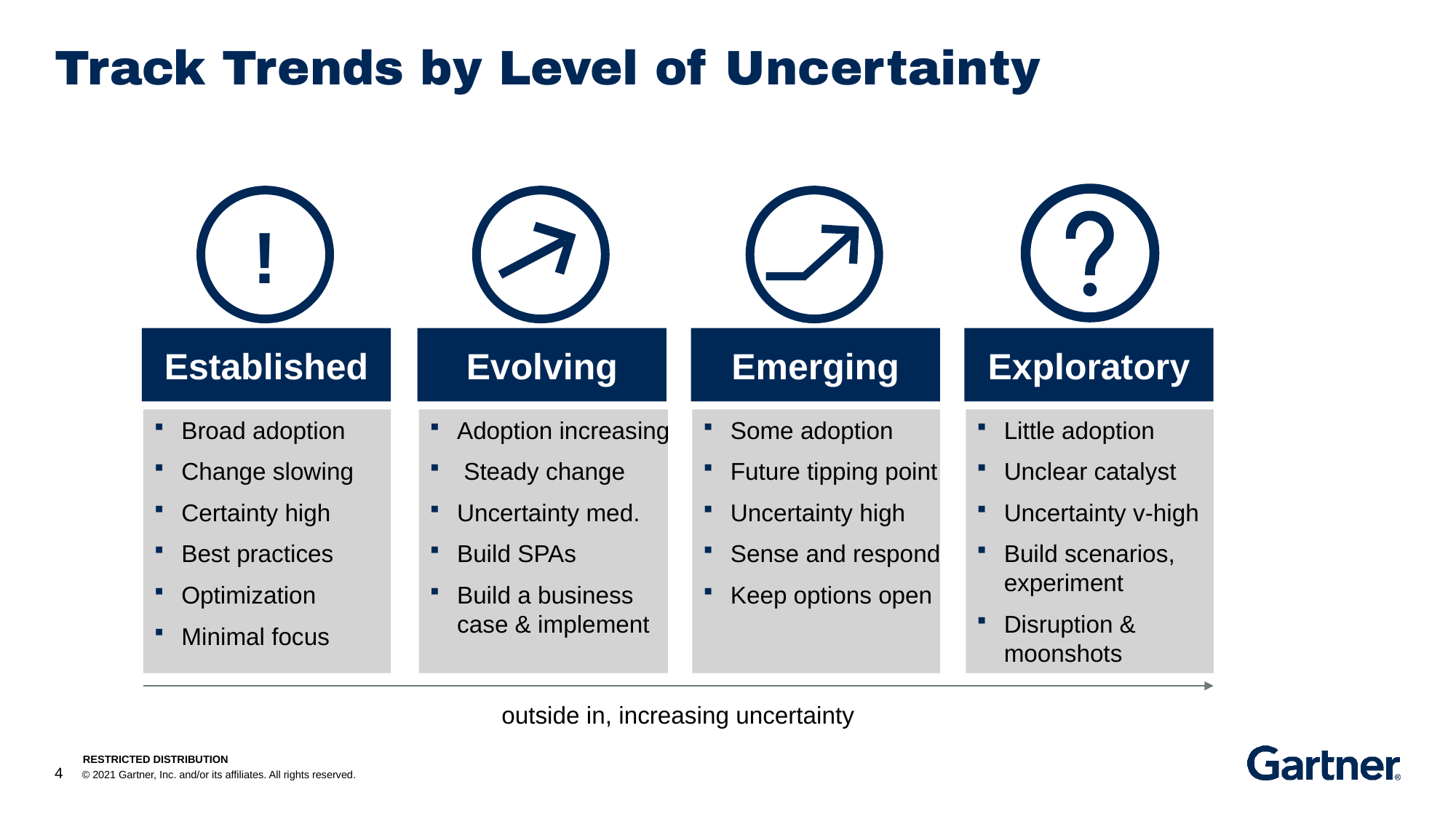

# Track Trends by Level of Uncertainty

!

Established
Evolving
Emerging
Exploratory
Broad adoption
Change slowing
Certainty high
Best practices
Optimization
Minimal focus
Little adoption
Unclear catalyst
Uncertainty v-high
Build scenarios,
experiment
Disruption &
moonshots
Some adoption
Future tipping point
Uncertainty high
Sense and respond
Keep options open
Adoption increasing
 Steady change
Uncertainty med.
Build SPAs
Build a business
case & implement
outside in, increasing uncertainty